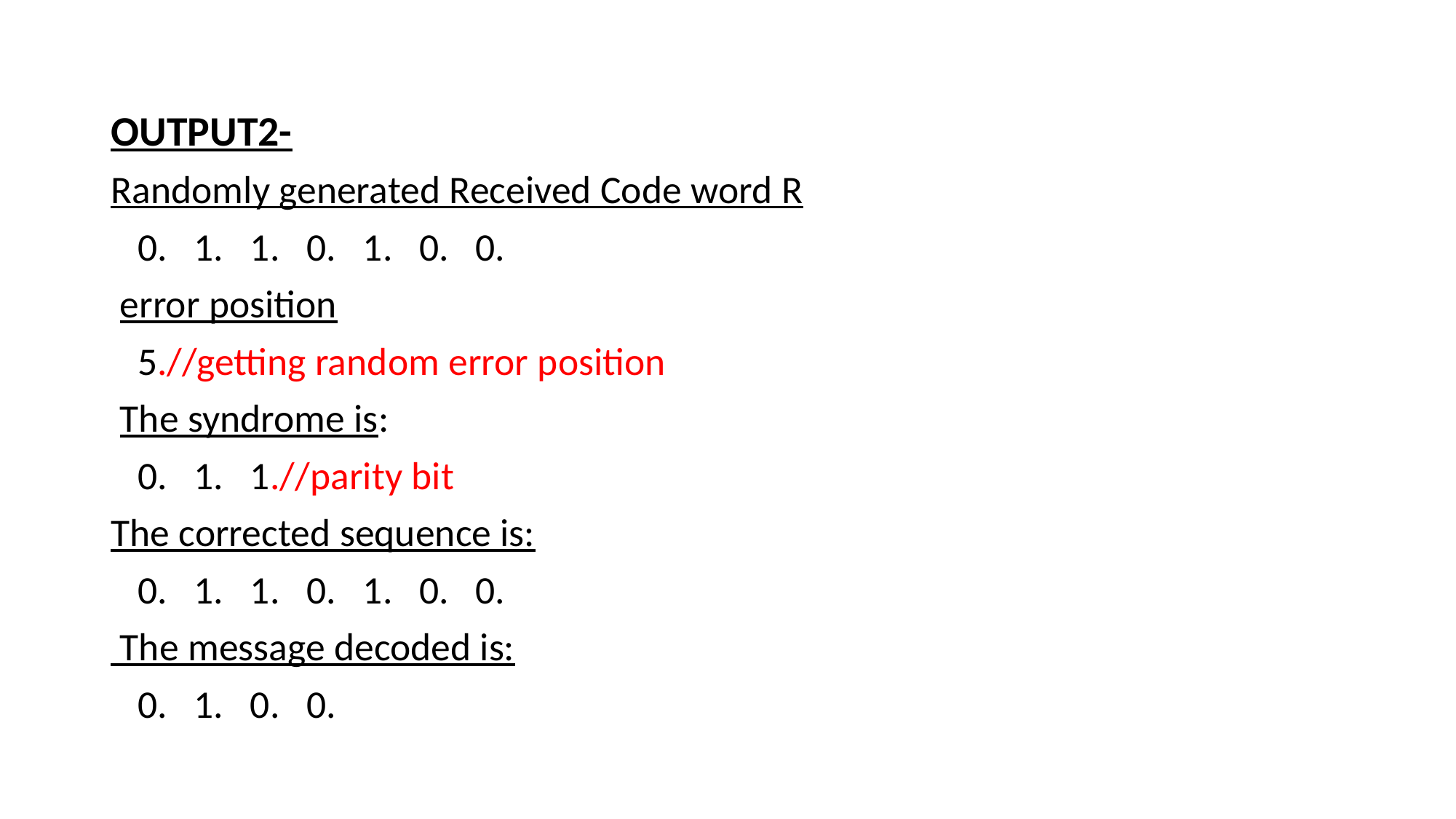

OUTPUT2-
Randomly generated Received Code word R
   0.   1.   1.   0.   1.   0.   0.
 error position
   5.//getting random error position
 The syndrome is:
   0.   1.   1.//parity bit
The corrected sequence is:
   0.   1.   1.   0.   1.   0.   0.
 The message decoded is:
   0.   1.   0.   0.